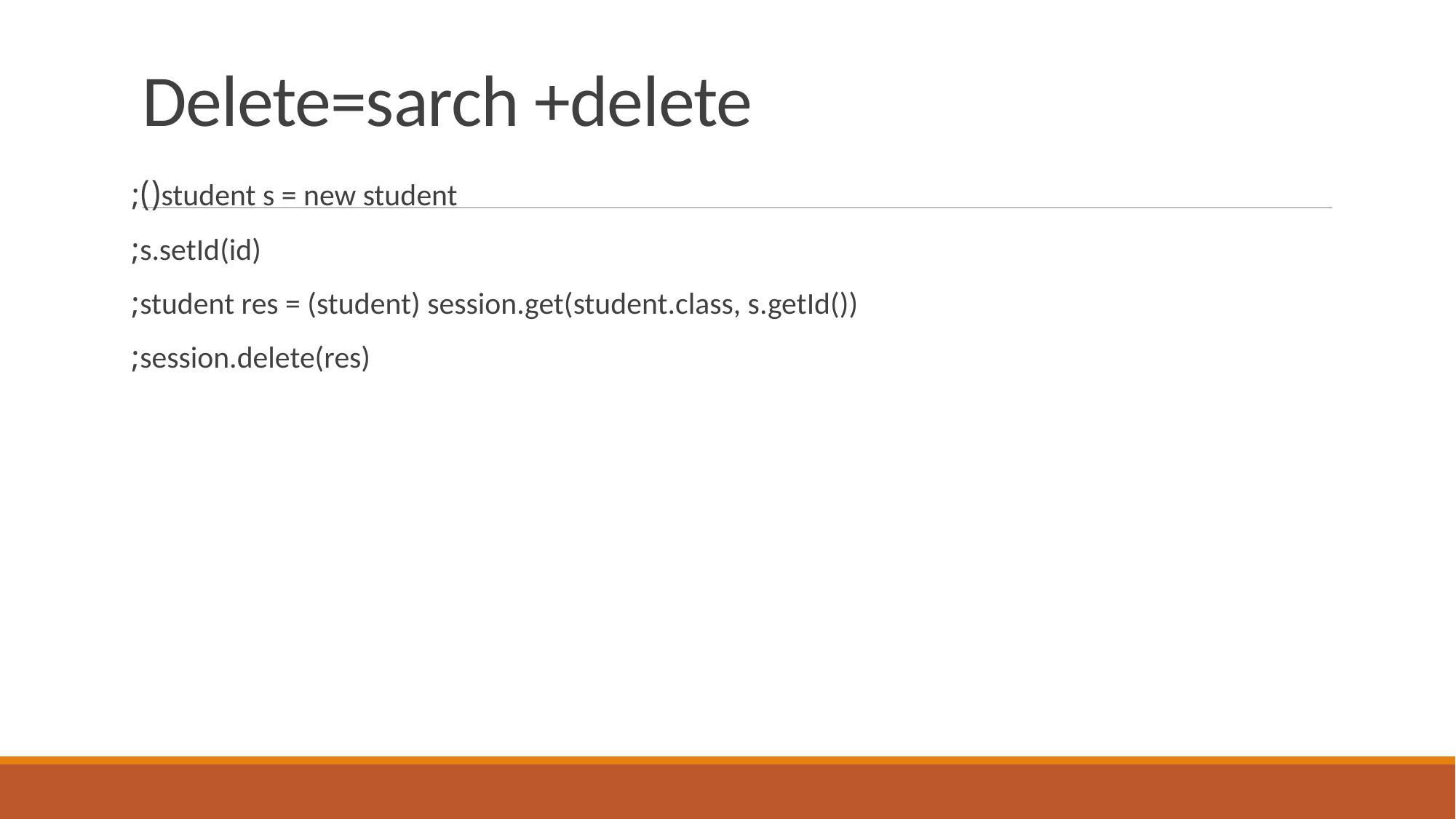

# Delete=sarch +delete
student s = new student();
            s.setId(id);
            student res = (student) session.get(student.class, s.getId());
            session.delete(res);